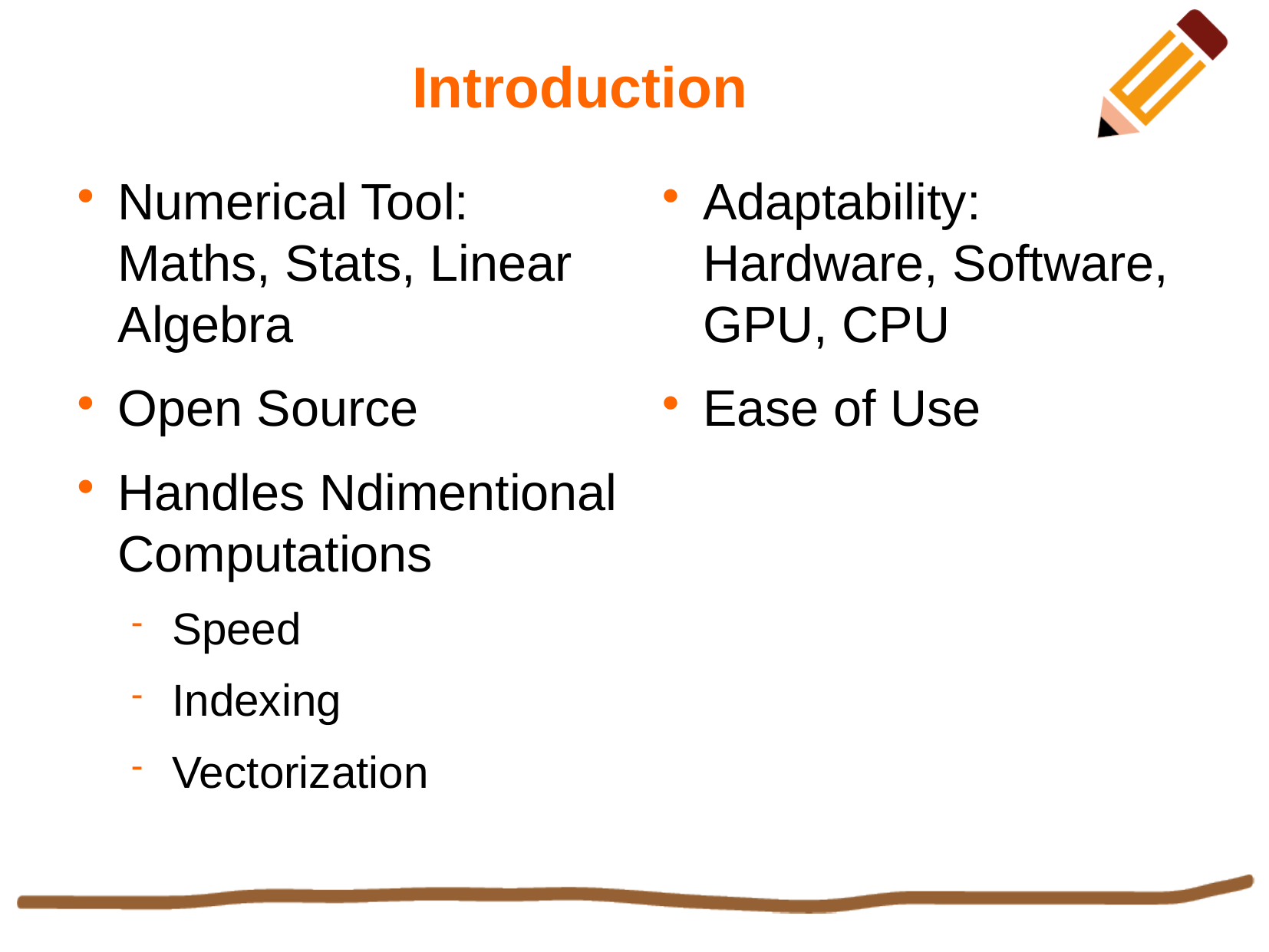

Introduction
Numerical Tool: Maths, Stats, Linear Algebra
Open Source
Handles Ndimentional Computations
Speed
Indexing
Vectorization

Adaptability: Hardware, Software, GPU, CPU
Ease of Use